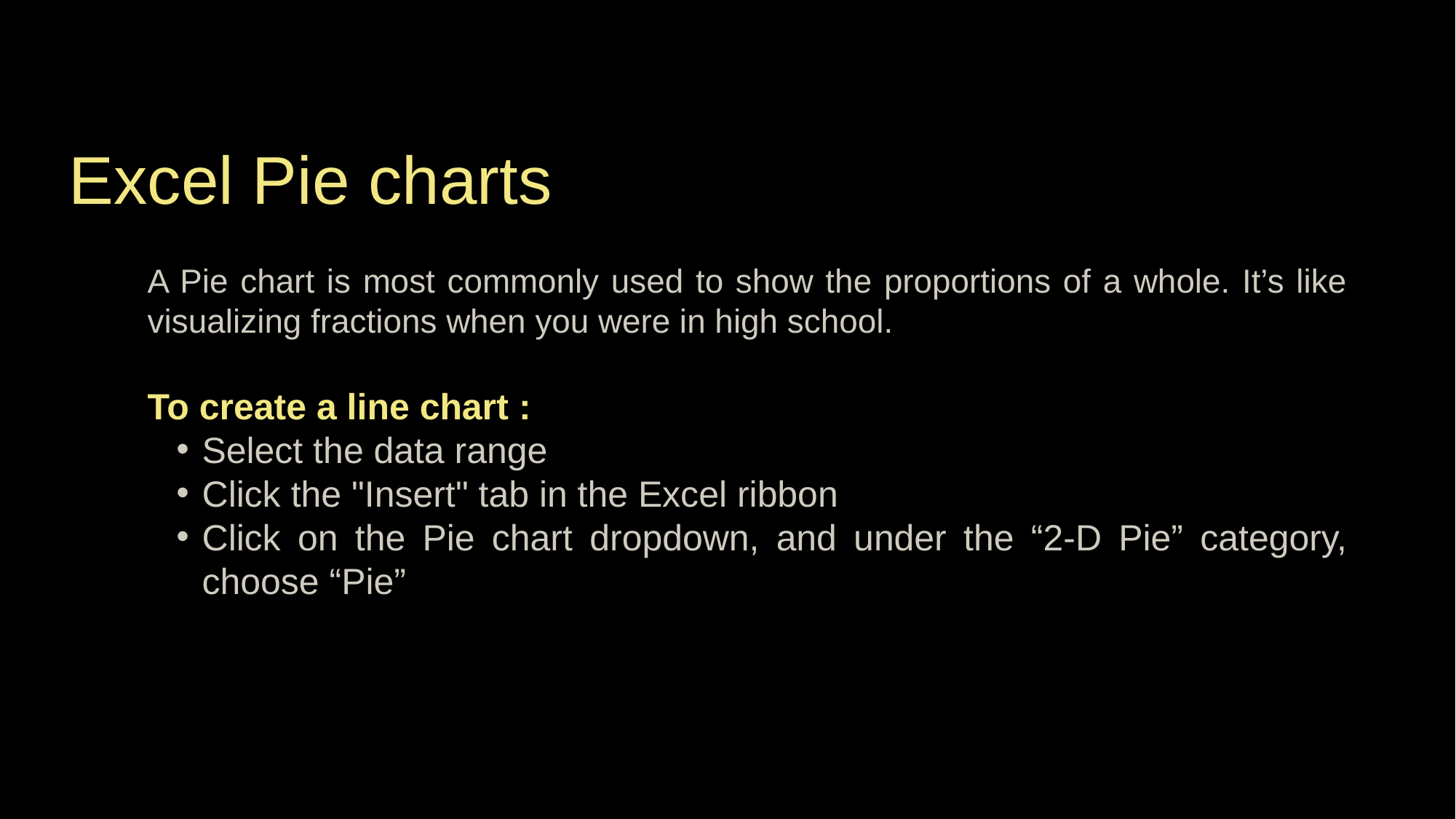

Excel Pie charts
A Pie chart is most commonly used to show the proportions of a whole. It’s like visualizing fractions when you were in high school.

To create a line chart :
Select the data range
Click the "Insert" tab in the Excel ribbon
Click on the Pie chart dropdown, and under the “2-D Pie” category, choose “Pie”